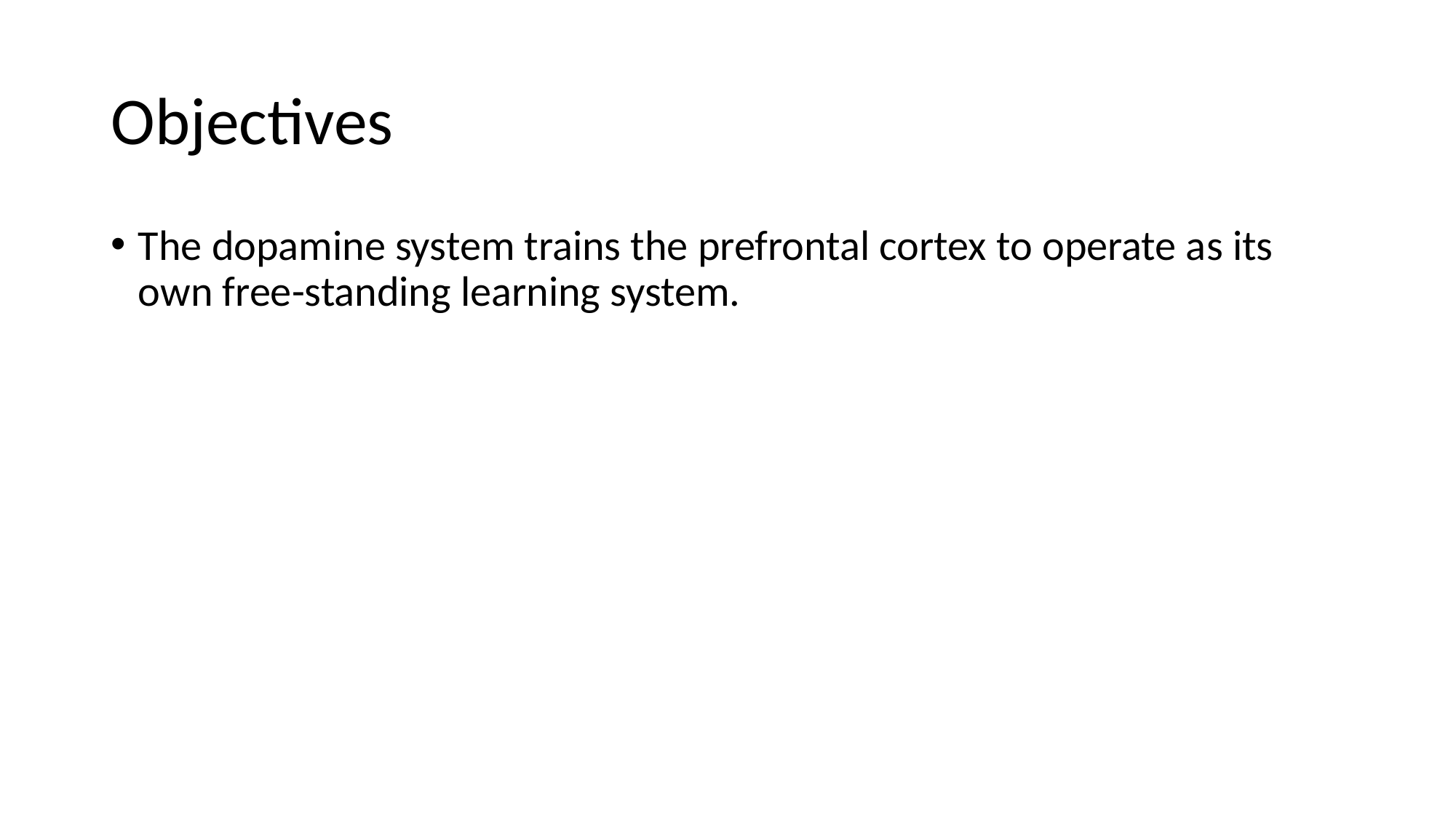

# Objectives
The dopamine system trains the prefrontal cortex to operate as its own free-standing learning system.